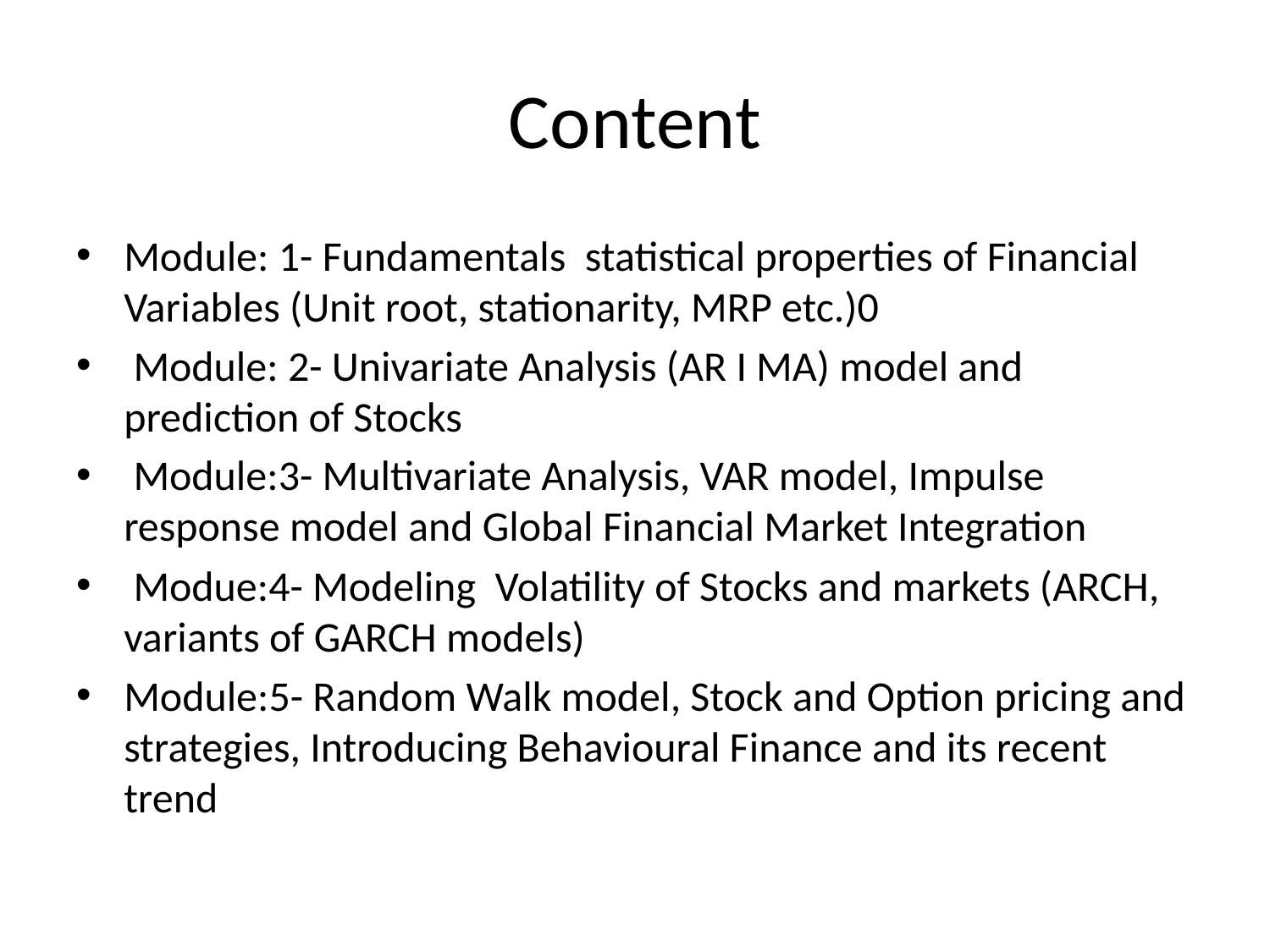

# Content
Module: 1- Fundamentals  statistical properties of Financial Variables (Unit root, stationarity, MRP etc.)0
 Module: 2- Univariate Analysis (AR I MA) model and prediction of Stocks
 Module:3- Multivariate Analysis, VAR model, Impulse response model and Global Financial Market Integration
 Modue:4- Modeling  Volatility of Stocks and markets (ARCH, variants of GARCH models)
Module:5- Random Walk model, Stock and Option pricing and strategies, Introducing Behavioural Finance and its recent trend